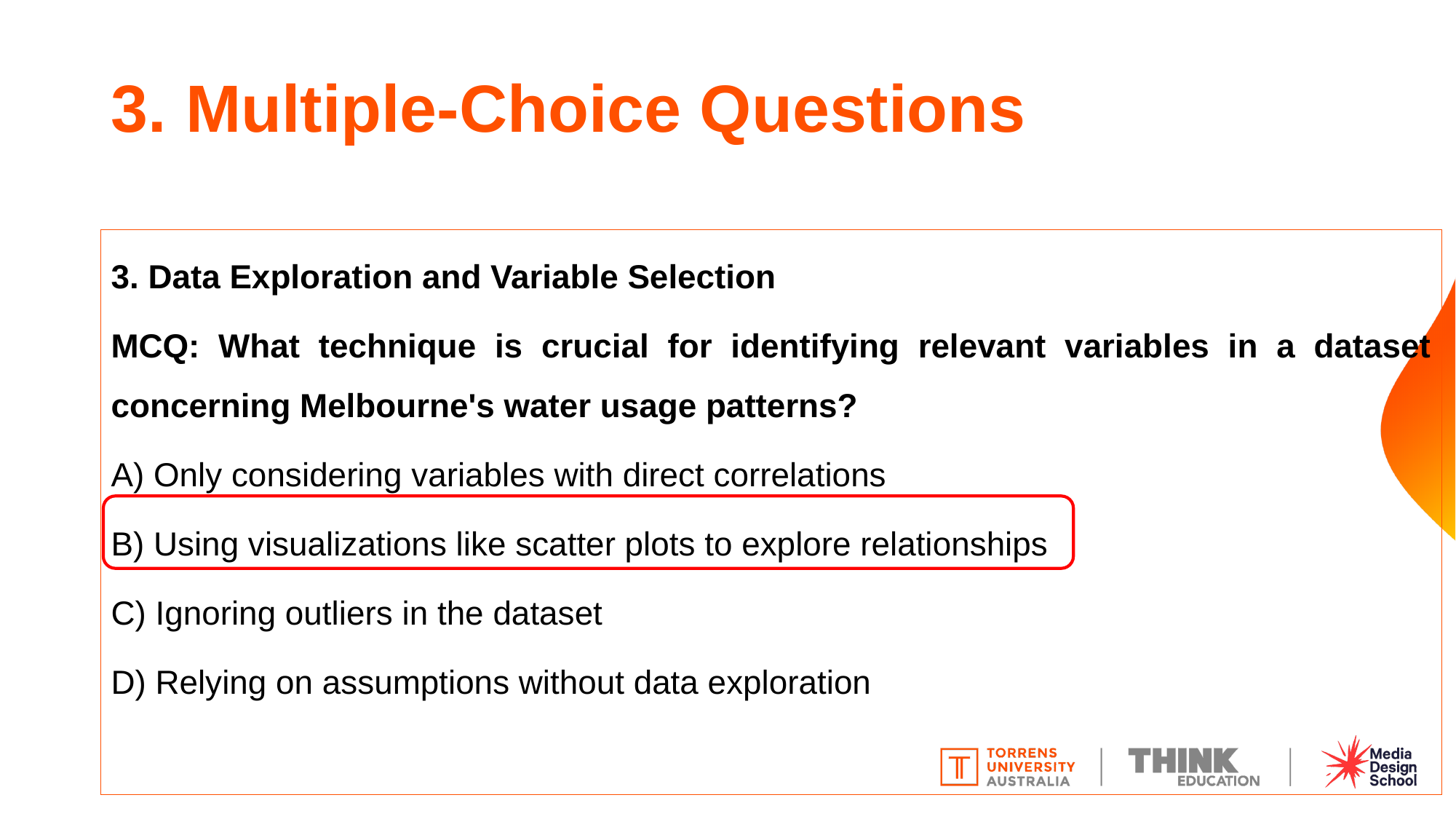

# 3. Multiple-Choice Questions
3. Data Exploration and Variable Selection
MCQ: What technique is crucial for identifying relevant variables in a dataset concerning Melbourne's water usage patterns?
A) Only considering variables with direct correlations
B) Using visualizations like scatter plots to explore relationships
C) Ignoring outliers in the dataset
D) Relying on assumptions without data exploration